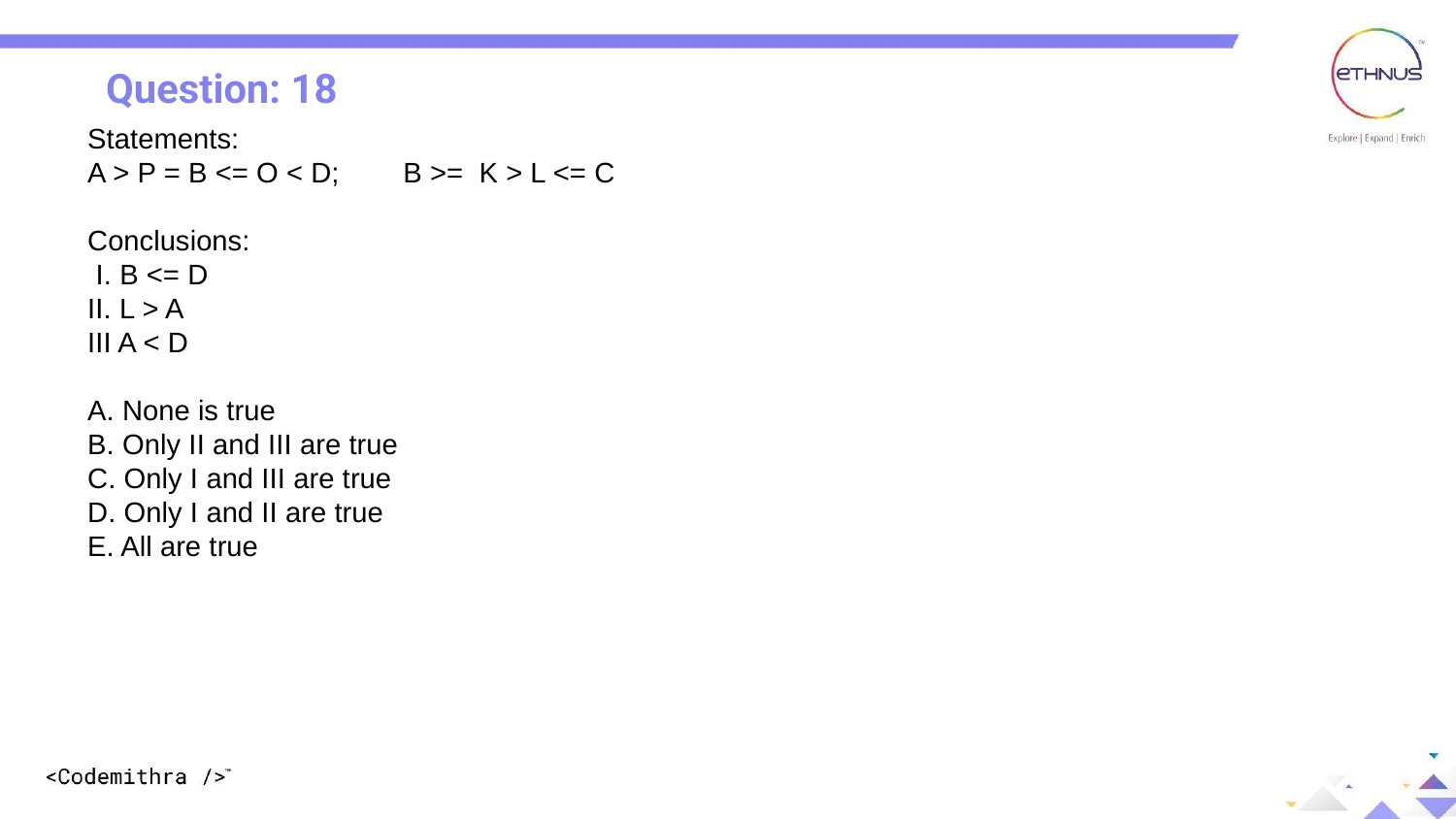

Question: 18
Statements:
A > P = B <= O < D;        B >=  K > L <= C

Conclusions:
 I. B <= D
II. L > A
III A < D

A. None is true
B. Only II and III are true
C. Only I and III are true
D. Only I and II are true
E. All are true